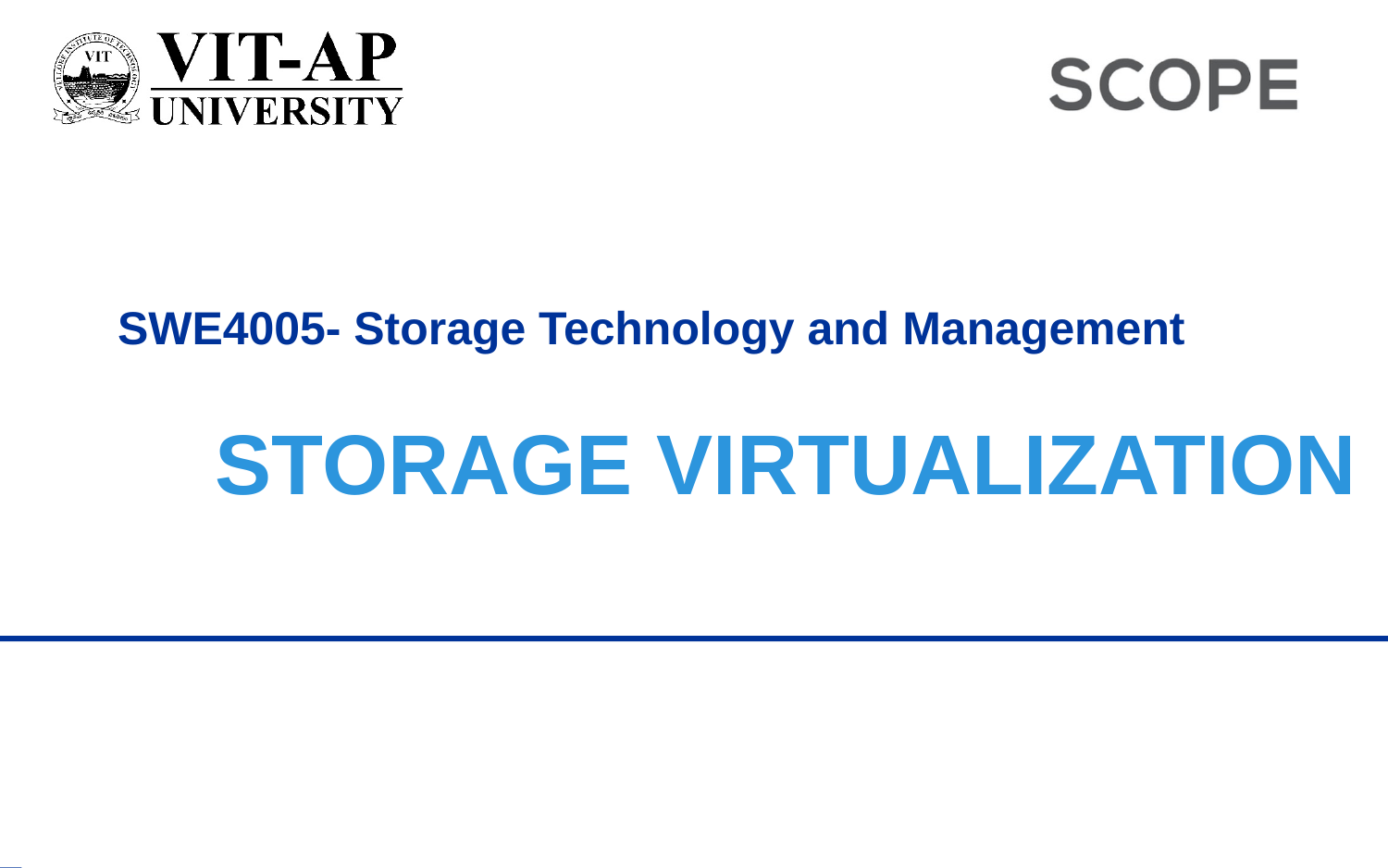

SWE4005- Storage Technology and Management
Storage Virtualization